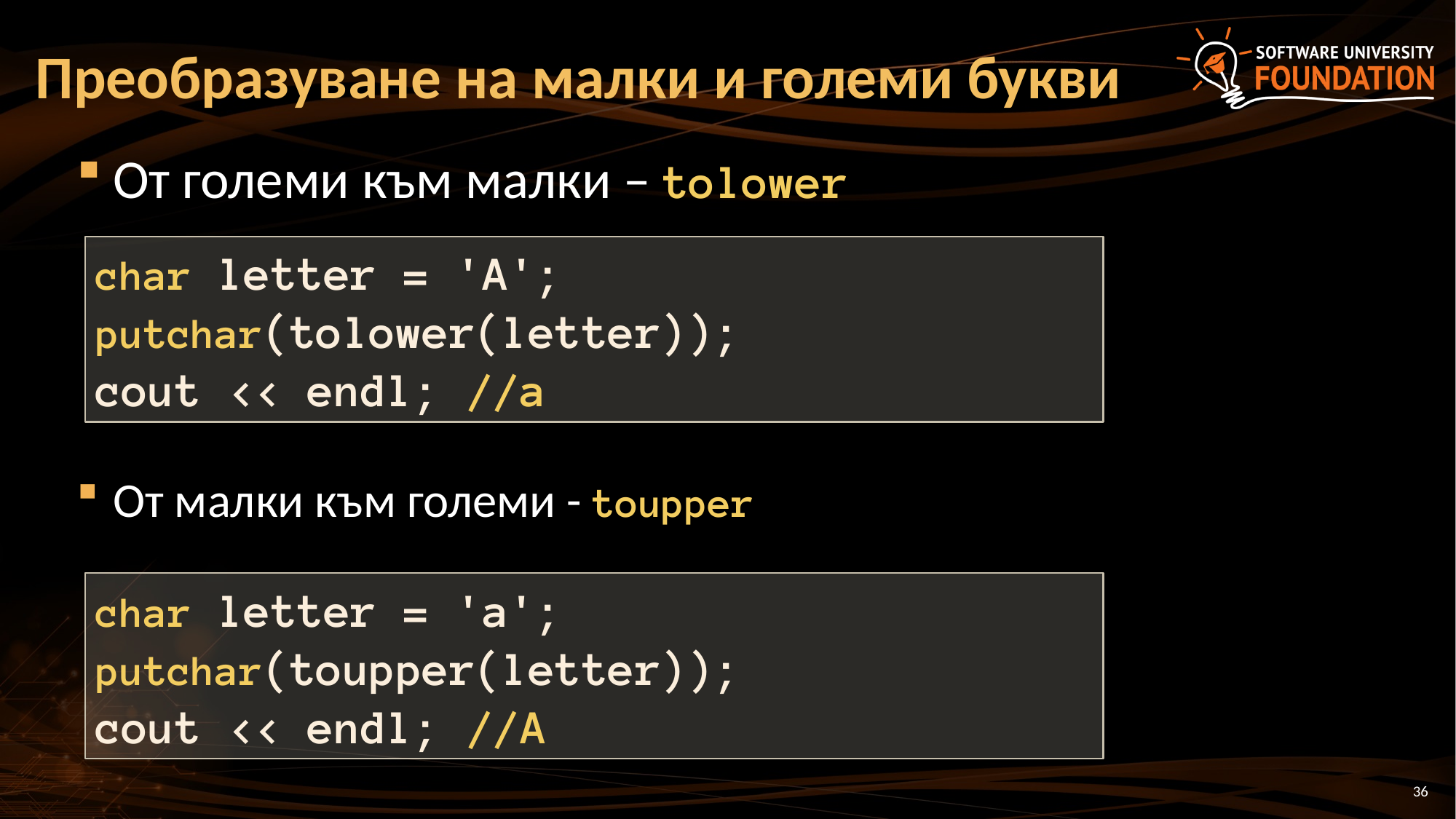

# Преобразуване на малки и големи букви
От големи към малки – tolower

От малки към големи - toupper

char letter = 'A';
putchar(tolower(letter));
cout << endl; //а
char letter = 'a';
putchar(toupper(letter));
cout << endl; //A
36